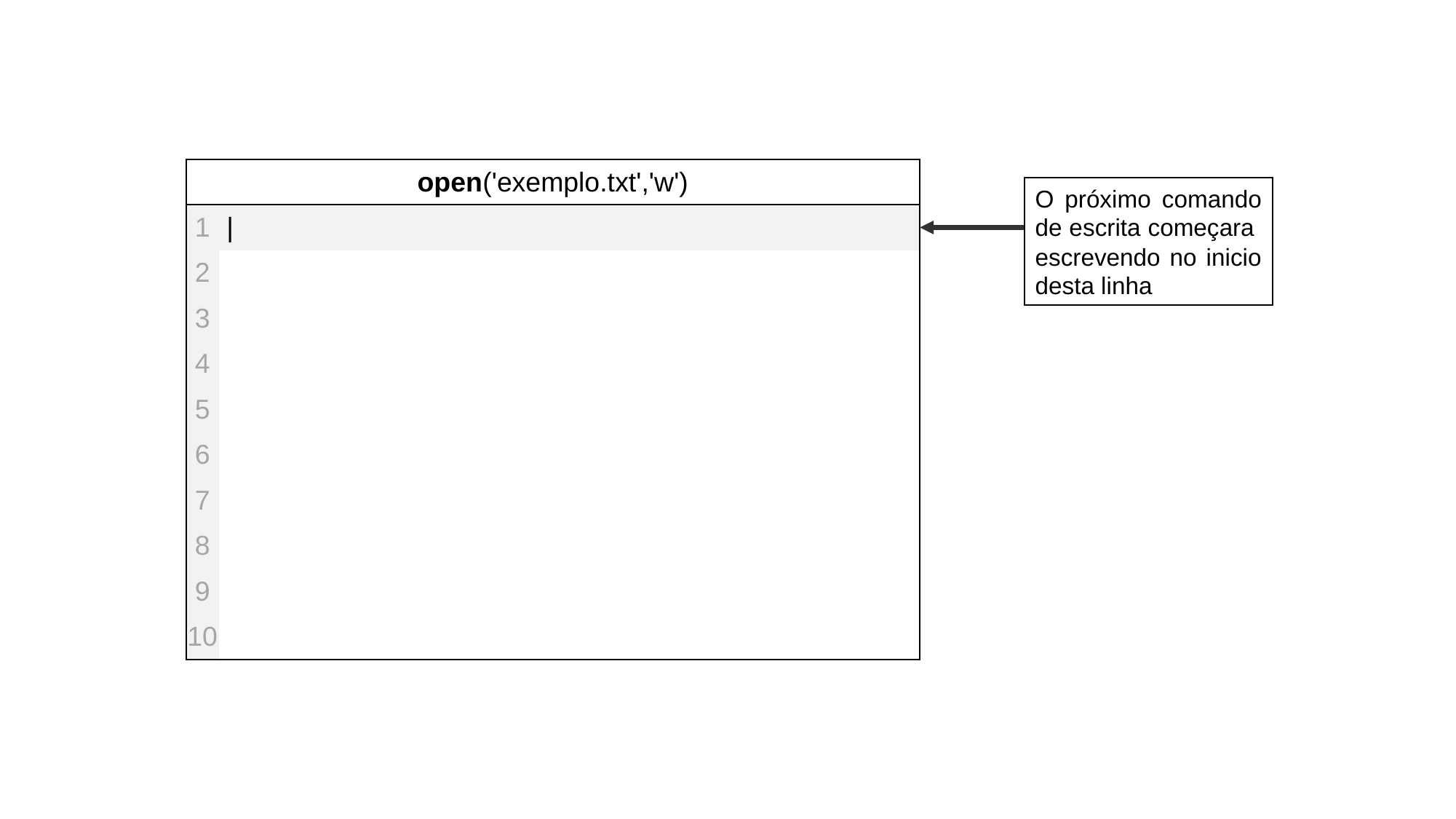

| open('exemplo.txt','w') |  |
| --- | --- |
| 1 | | |
| 2 |  |
| 3 |  |
| 4 |  |
| 5 |  |
| 6 |  |
| 7 |  |
| 8 |  |
| 9 |  |
| 10 |  |
O próximo comando de escrita começara  escrevendo no inicio desta linha